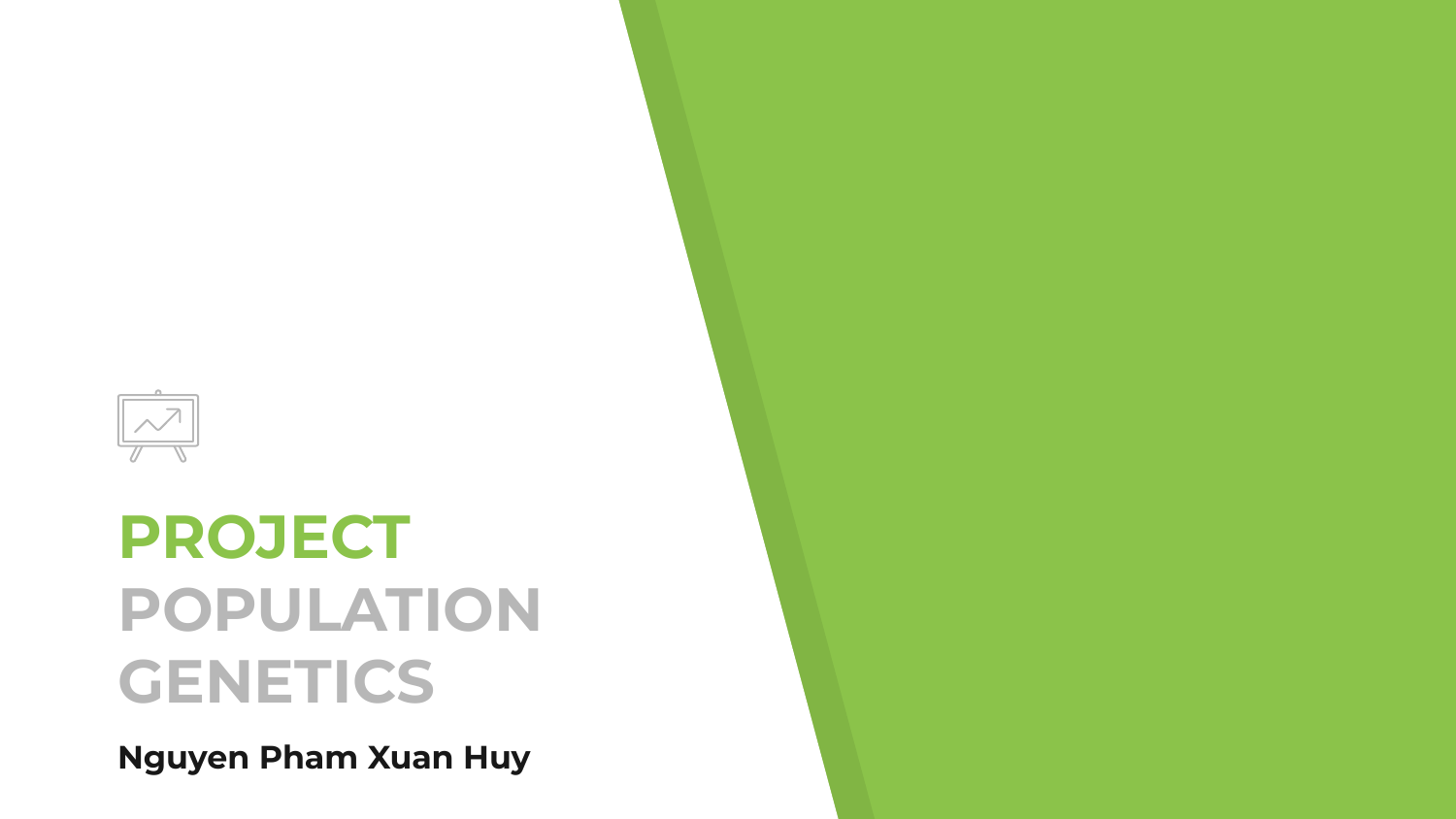

# PROJECT
POPULATION
GENETICS
Nguyen Pham Xuan Huy